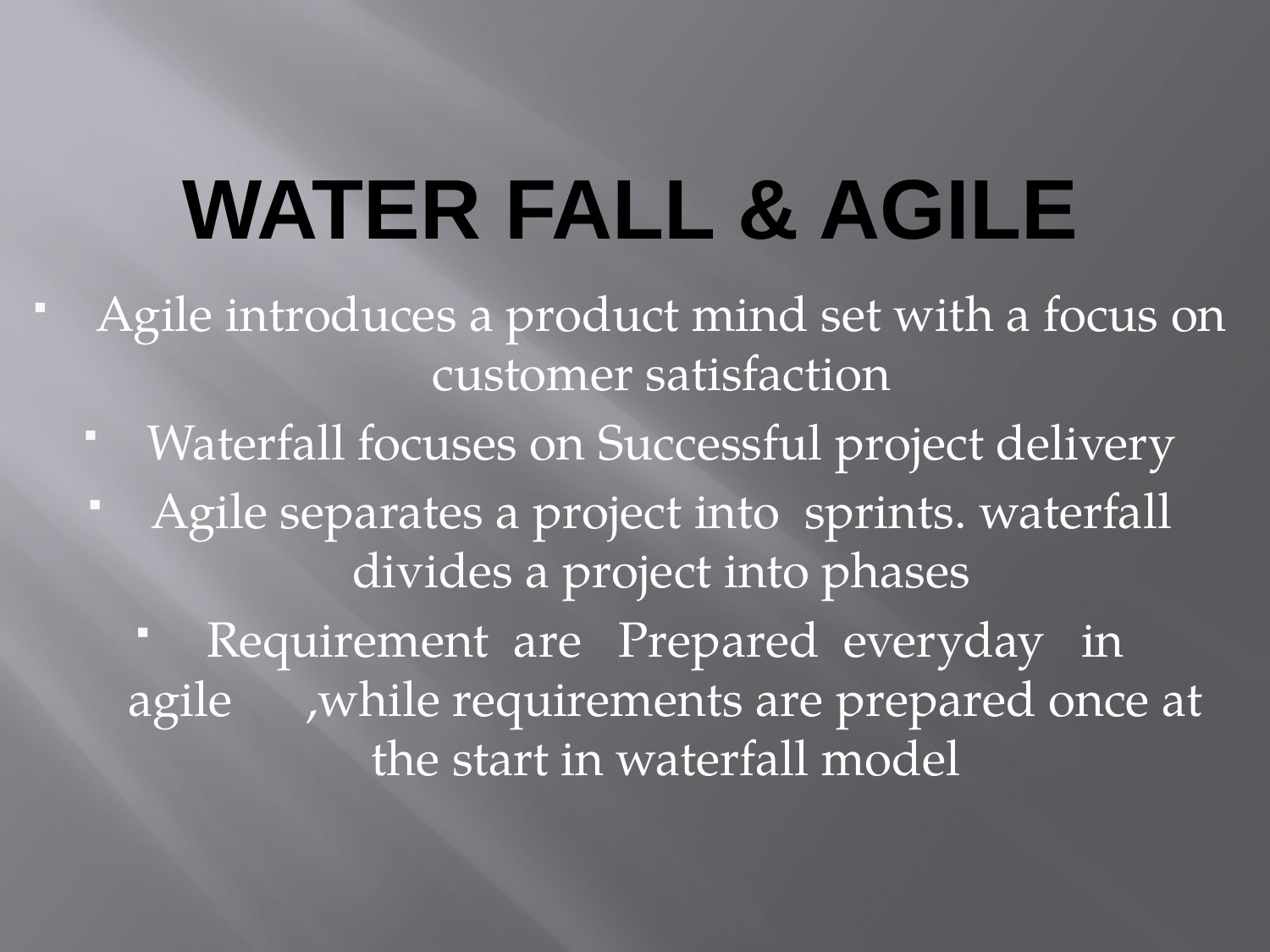

# WATER FALL & AGILE
Agile introduces a product mind set with a focus on customer satisfaction
Waterfall focuses on Successful project delivery
Agile separates a project into  sprints. waterfall divides a project into phases
Requirement  are   Prepared  everyday   in agile      ,while requirements are prepared once at the start in waterfall model